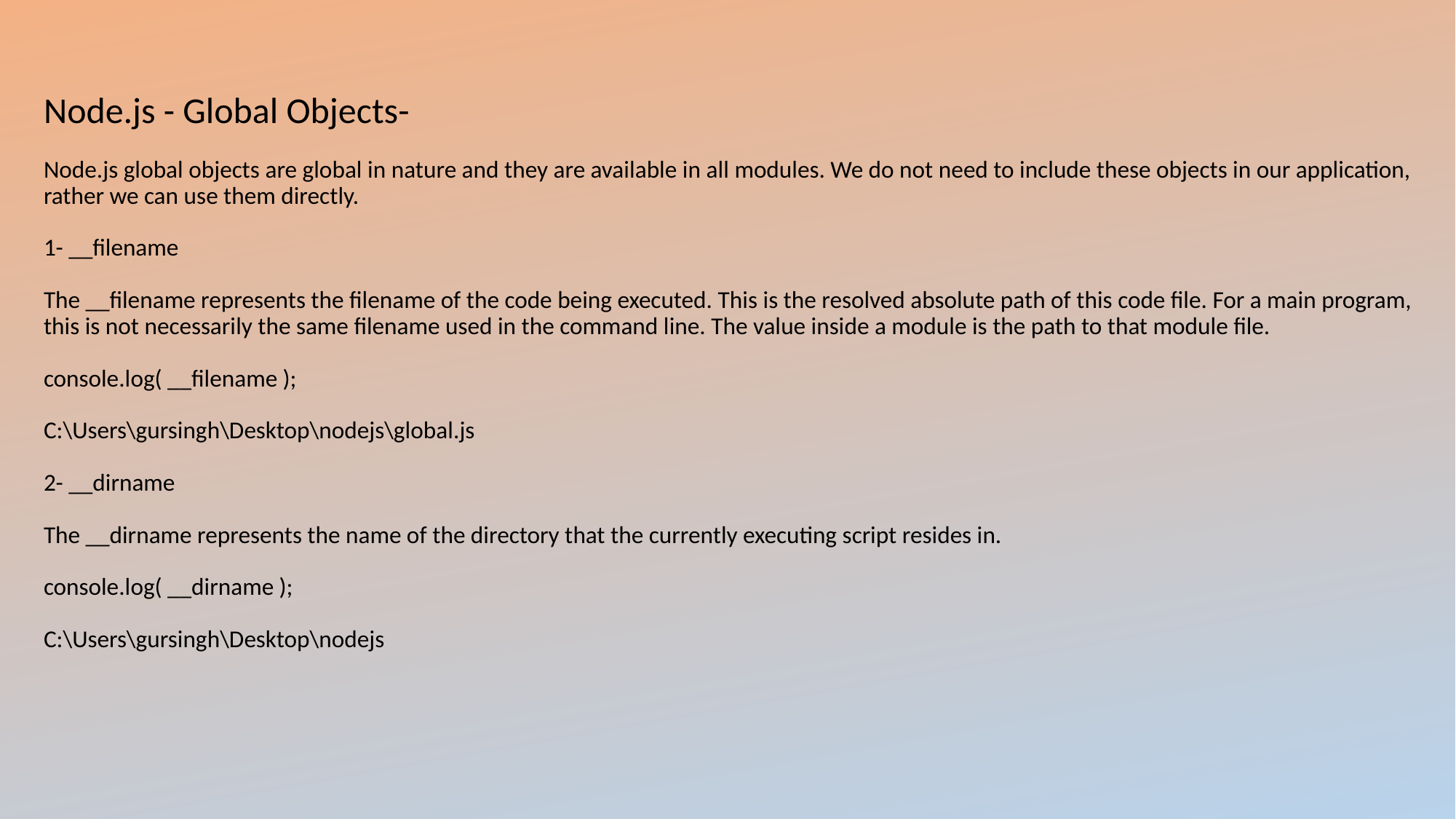

# Node.js - Global Objects- Node.js global objects are global in nature and they are available in all modules. We do not need to include these objects in our application, rather we can use them directly. 1- __filename The __filename represents the filename of the code being executed. This is the resolved absolute path of this code file. For a main program, this is not necessarily the same filename used in the command line. The value inside a module is the path to that module file. console.log( __filename ); C:\Users\gursingh\Desktop\nodejs\global.js 2- __dirname The __dirname represents the name of the directory that the currently executing script resides in. console.log( __dirname ); C:\Users\gursingh\Desktop\nodejs